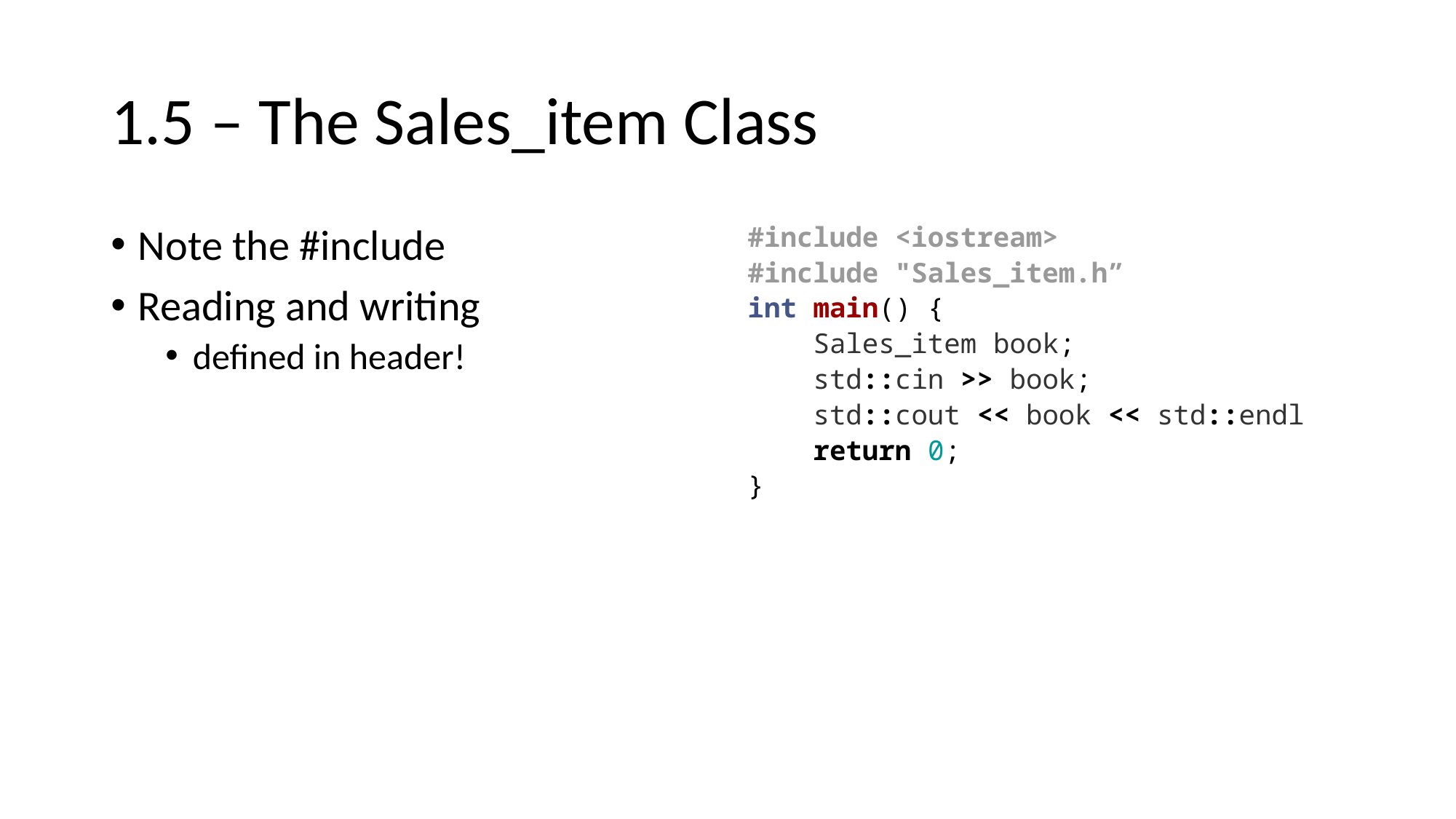

# 1.5 – The Sales_item Class
Note the #include
Reading and writing
defined in header!
#include <iostream>
#include "Sales_item.h”
int main() {
    Sales_item book;
    std::cin >> book;
    std::cout << book << std::endl
    return 0;
}